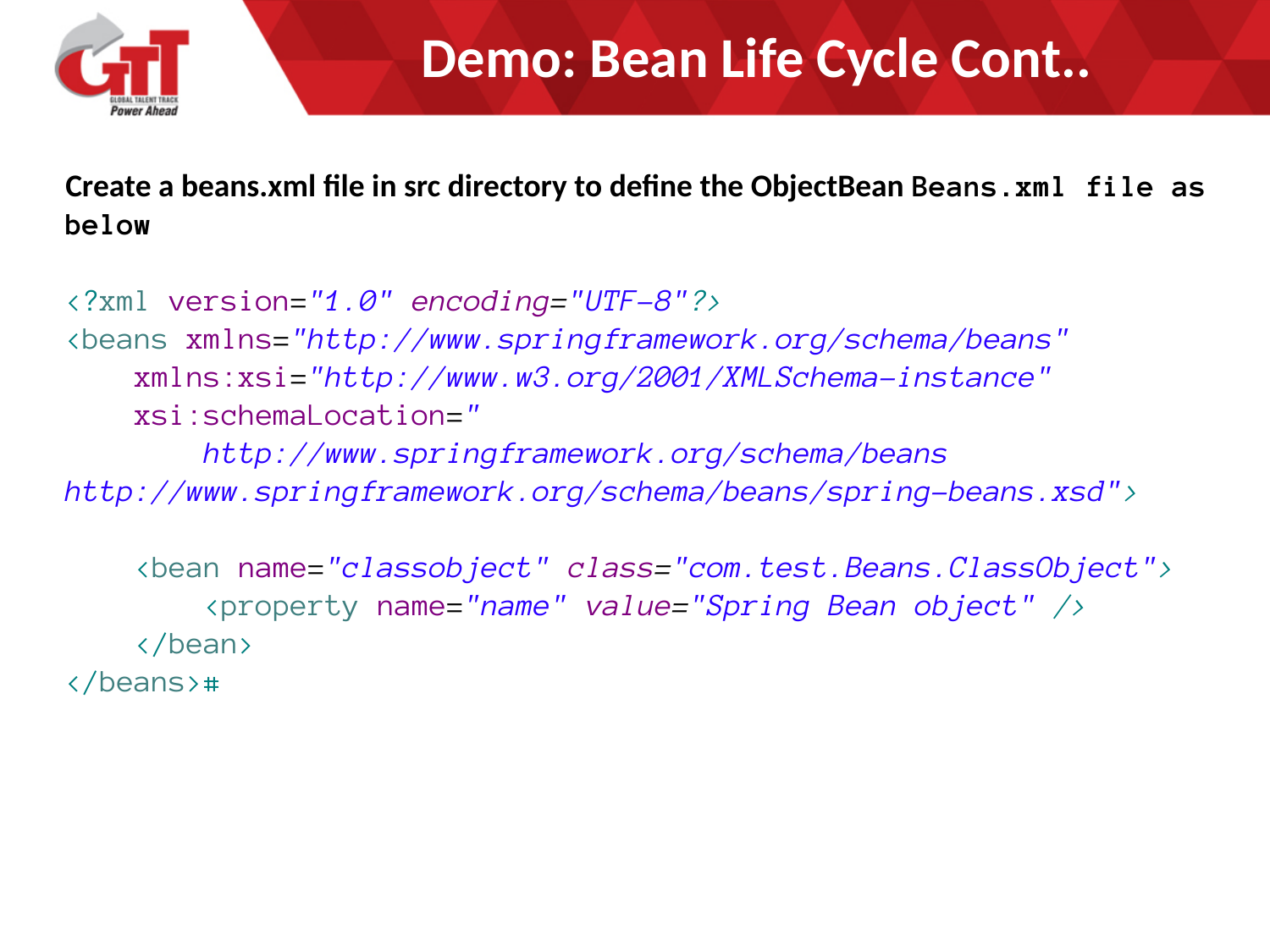

# Demo: Bean Life Cycle Cont..
Create a beans.xml file in src directory to define the ObjectBean Beans.xml file as below

<?xml version="1.0" encoding="UTF-8"?>
<beans xmlns="http://www.springframework.org/schema/beans"
    xmlns:xsi="http://www.w3.org/2001/XMLSchema-instance"
    xsi:schemaLocation="
        http://www.springframework.org/schema/beans http://www.springframework.org/schema/beans/spring-beans.xsd">

    <bean name="classobject" class="com.test.Beans.ClassObject">
        <property name="name" value="Spring Bean object" />
    </bean>
</beans>#